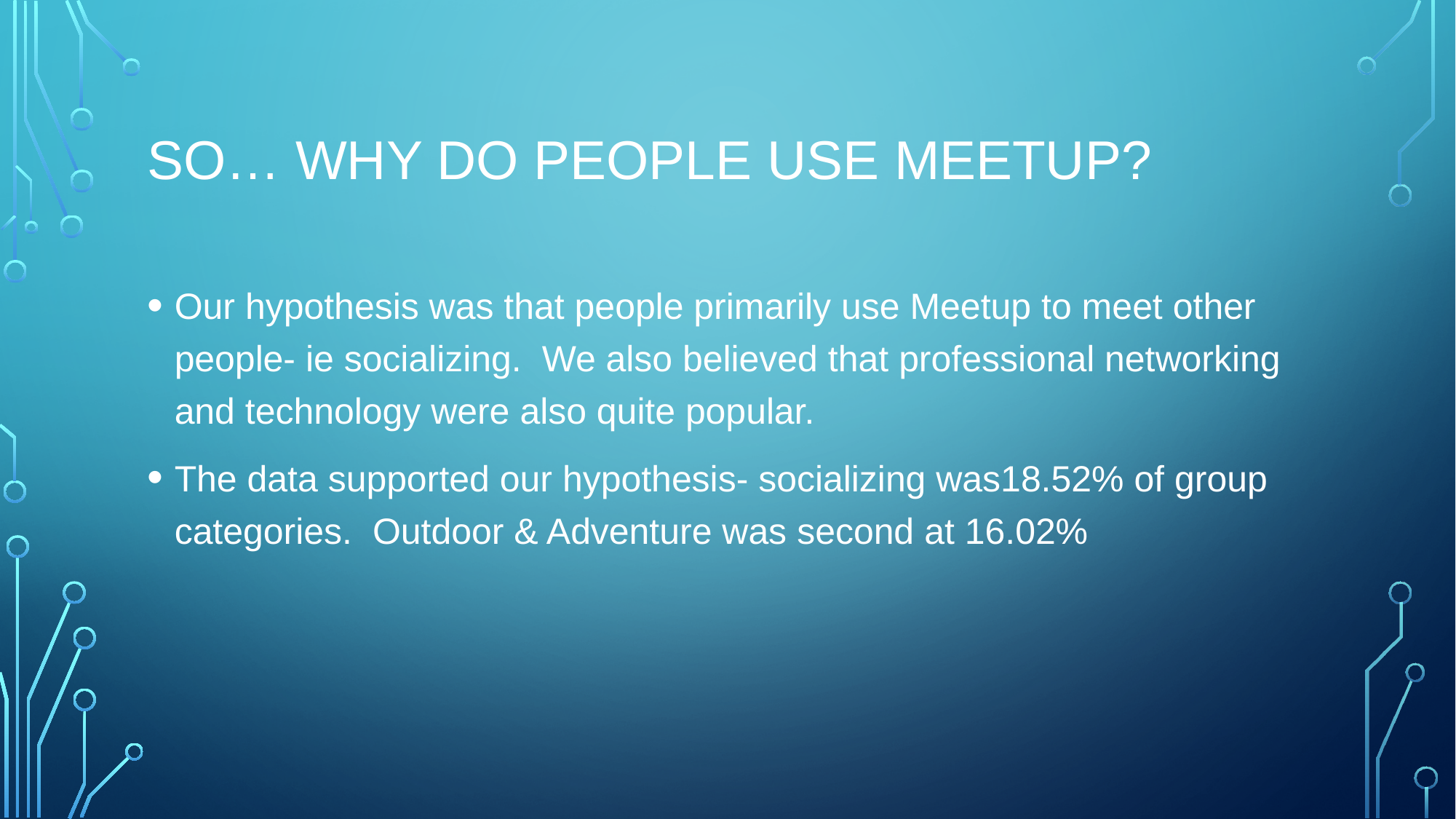

# So… why do people use meetup?
Our hypothesis was that people primarily use Meetup to meet other people- ie socializing.  We also believed that professional networking and technology were also quite popular.
The data supported our hypothesis- socializing was18.52% of group categories.  Outdoor & Adventure was second at 16.02%